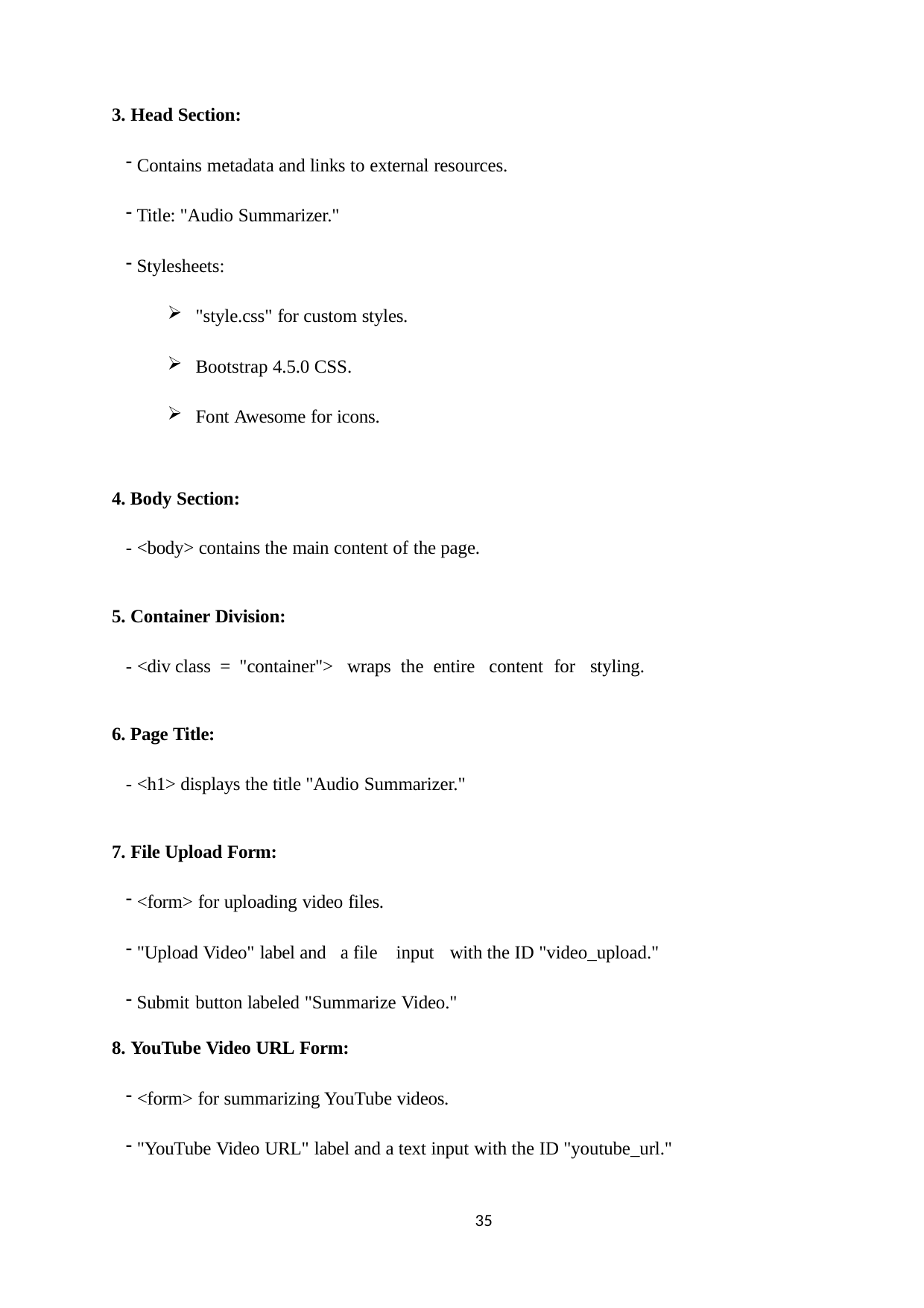

Head Section:
Contains metadata and links to external resources.
Title: "Audio Summarizer."
Stylesheets:
"style.css" for custom styles.
Bootstrap 4.5.0 CSS.
Font Awesome for icons.
4. Body Section:
- <body> contains the main content of the page.
5. Container Division:
- <div class  =  "container">   wraps  the  entire   content  for   styling.
6. Page Title:
- <h1> displays the title "Audio Summarizer."
File Upload Form:
<form> for uploading video files.
"Upload Video" label and   a file    input   with the ID "video_upload."
Submit button labeled "Summarize Video."
YouTube Video URL Form:
<form> for summarizing YouTube videos.
"YouTube Video URL" label and a text input with the ID "youtube_url."
35